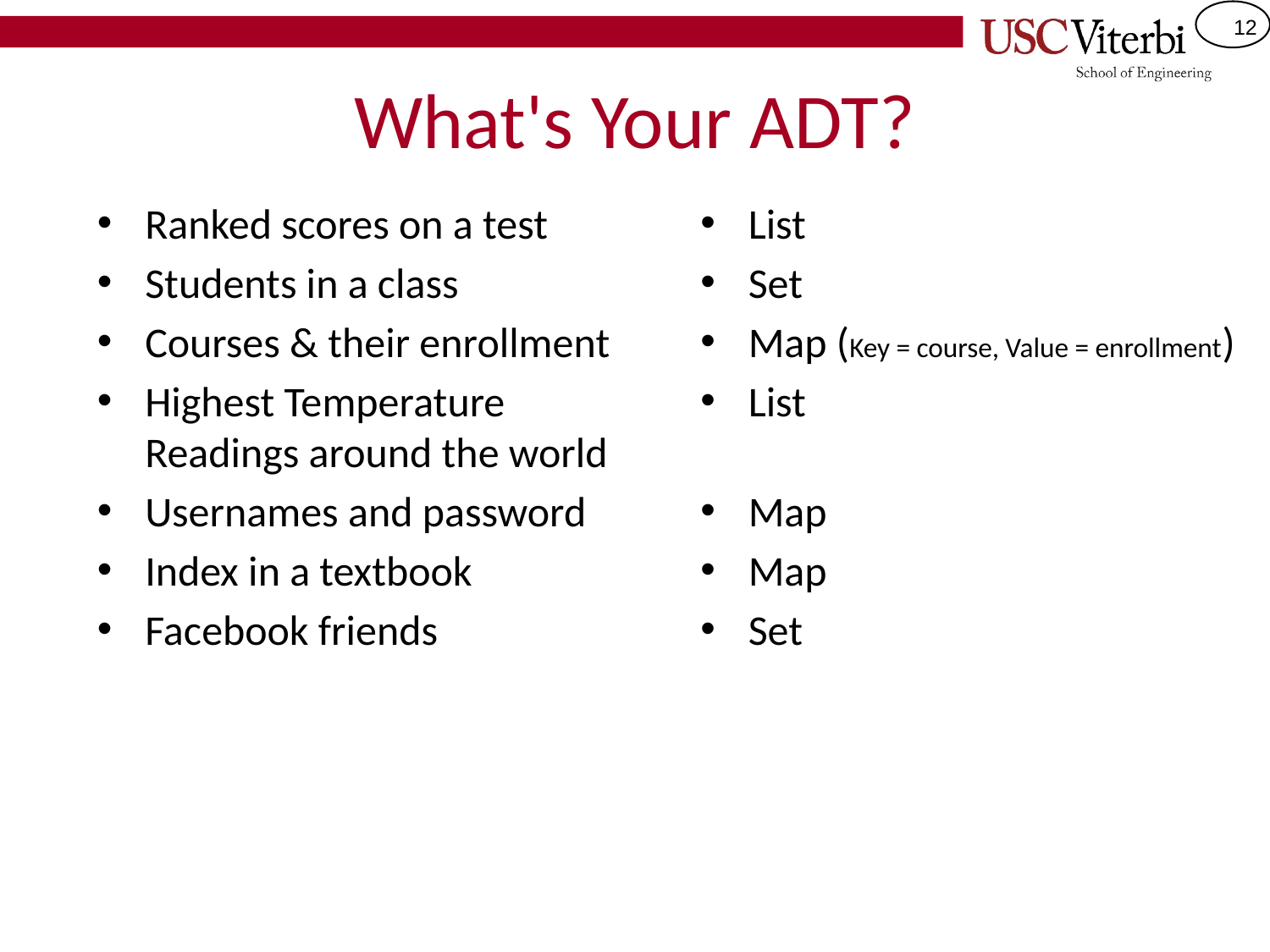

# What's Your ADT?
Ranked scores on a test
Students in a class
Courses & their enrollment
Highest Temperature Readings around the world
Usernames and password
Index in a textbook
Facebook friends

List
Set
Map (Key = course, Value = enrollment)
List
Map
Map
Set